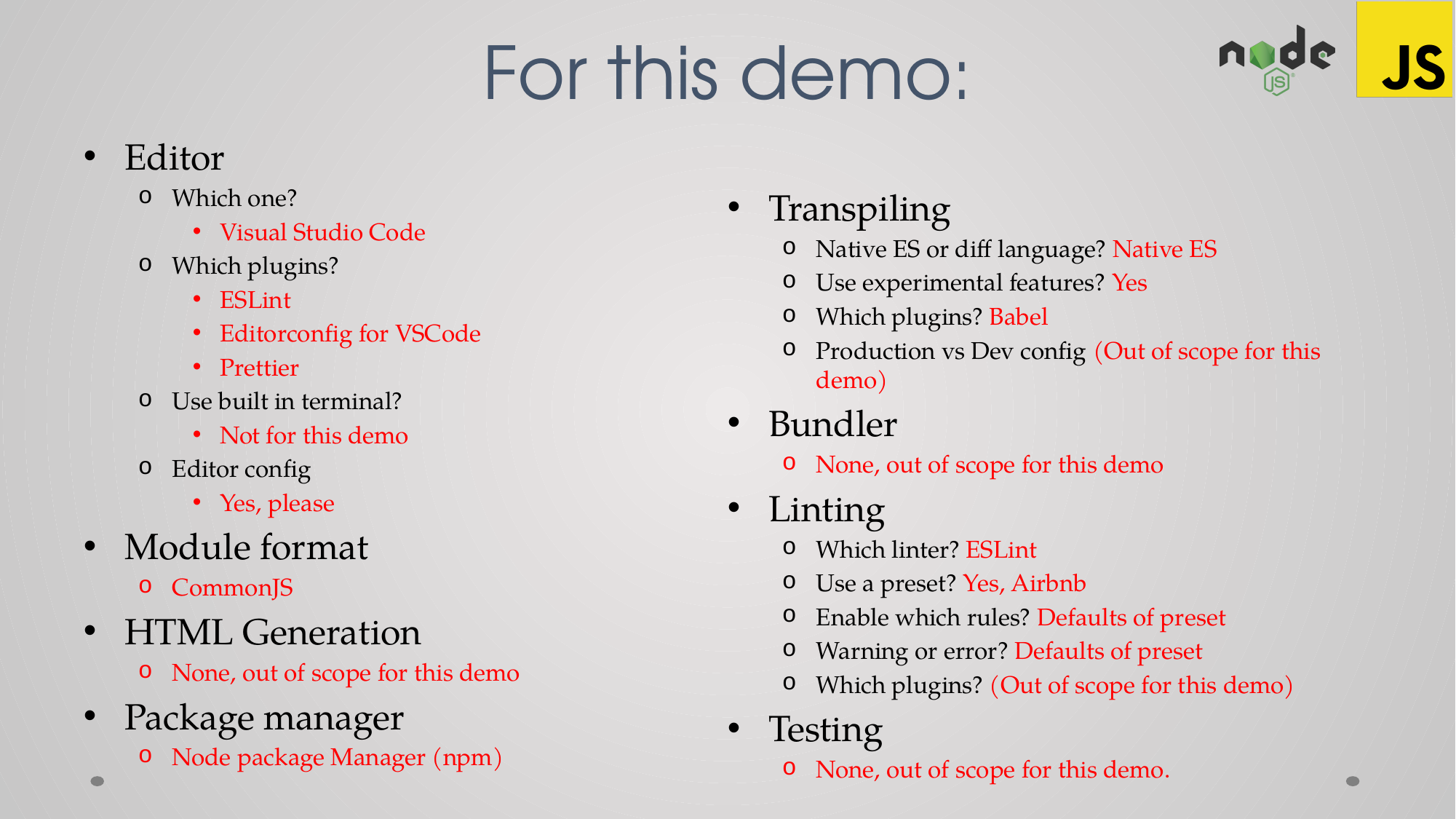

# For this demo:
Editor
Which one?
Visual Studio Code
Which plugins?
ESLint
Editorconfig for VSCode
Prettier
Use built in terminal?
Not for this demo
Editor config
Yes, please
Module format
CommonJS
HTML Generation
None, out of scope for this demo
Package manager
Node package Manager (npm)

Transpiling
Native ES or diff language? Native ES
Use experimental features? Yes
Which plugins? Babel
Production vs Dev config (Out of scope for this demo)
Bundler
None, out of scope for this demo
Linting
Which linter? ESLint
Use a preset? Yes, Airbnb
Enable which rules? Defaults of preset
Warning or error? Defaults of preset
Which plugins? (Out of scope for this demo)
Testing
None, out of scope for this demo.